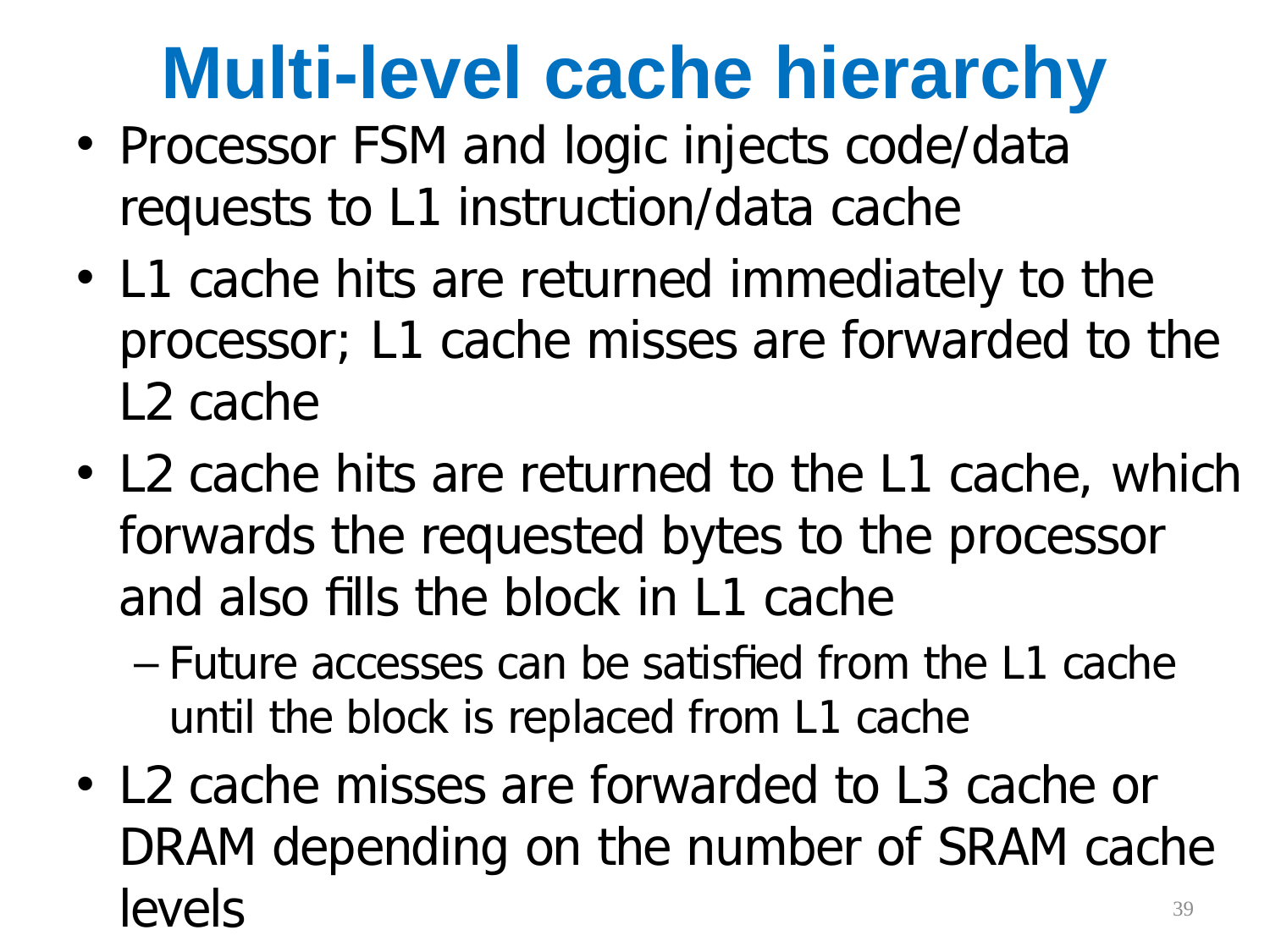

# Multi-level cache hierarchy
Processor FSM and logic injects code/data requests to L1 instruction/data cache
L1 cache hits are returned immediately to the processor; L1 cache misses are forwarded to the L2 cache
L2 cache hits are returned to the L1 cache, which forwards the requested bytes to the processor and also fills the block in L1 cache
Future accesses can be satisfied from the L1 cache until the block is replaced from L1 cache
L2 cache misses are forwarded to L3 cache or DRAM depending on the number of SRAM cache levels
39